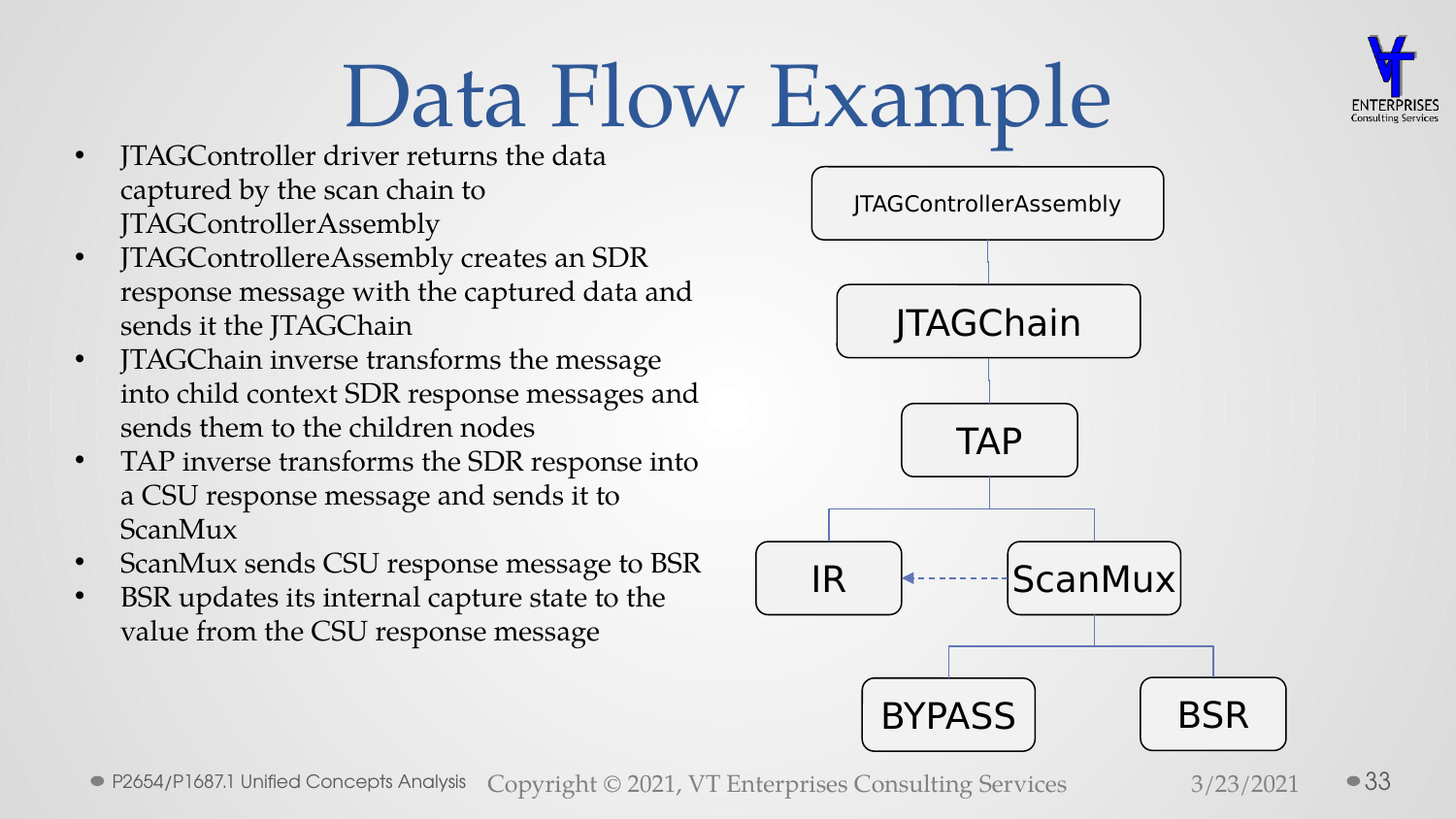

# Data Flow Example
JTAGController driver returns the data captured by the scan chain to JTAGControllerAssembly
JTAGControllereAssembly creates an SDR response message with the captured data and sends it the JTAGChain
JTAGChain inverse transforms the message into child context SDR response messages and sends them to the children nodes
TAP inverse transforms the SDR response into a CSU response message and sends it to ScanMux
ScanMux sends CSU response message to BSR
BSR updates its internal capture state to the value from the CSU response message
JTAGControllerAssembly
JTAGChain
TAP
IR
ScanMux
BSR
BYPASS
P2654/P1687.1 Unified Concepts Analysis
33
3/23/2021